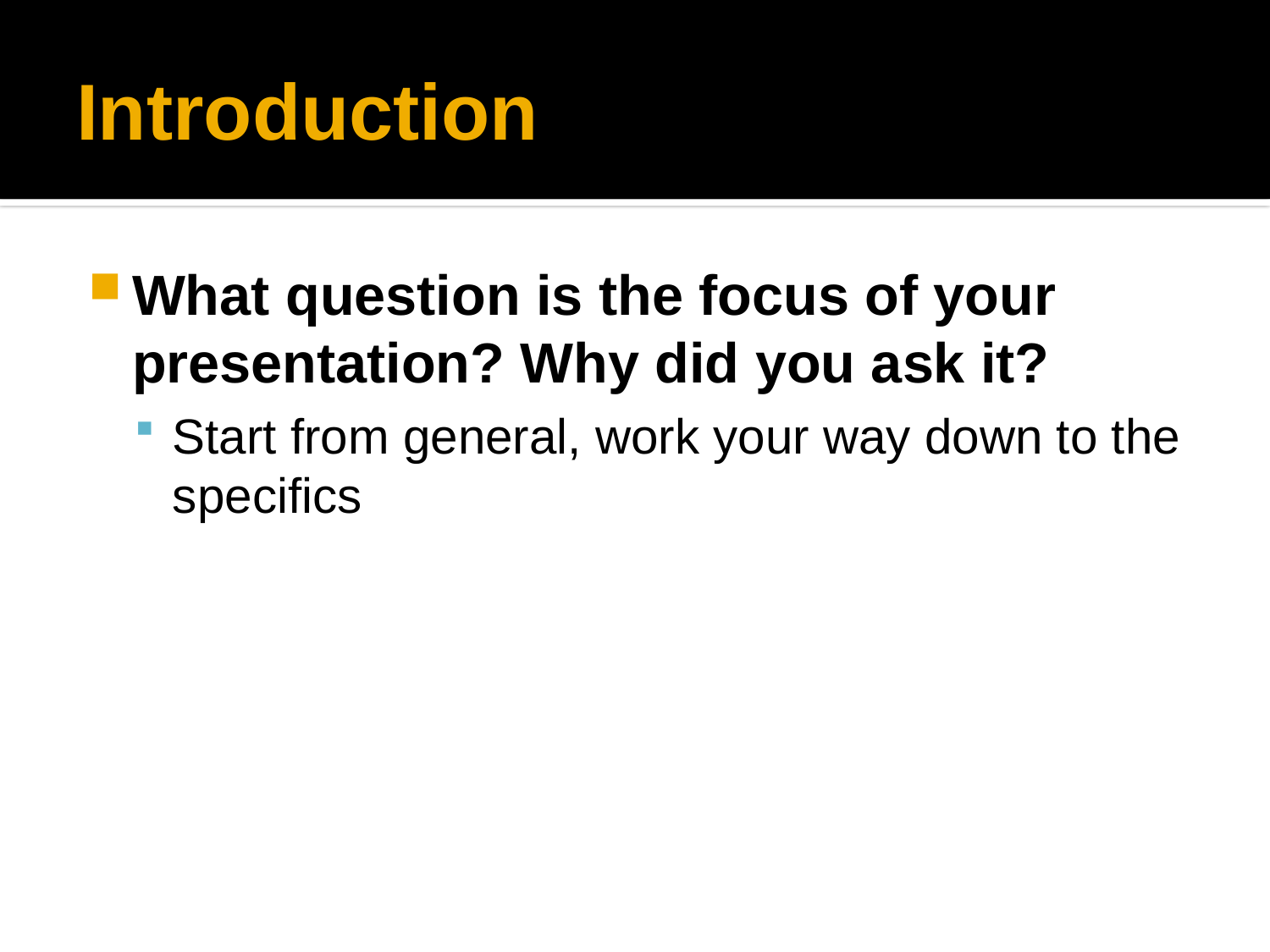

# Introduction
What question is the focus of your presentation? Why did you ask it?
Start from general, work your way down to the specifics